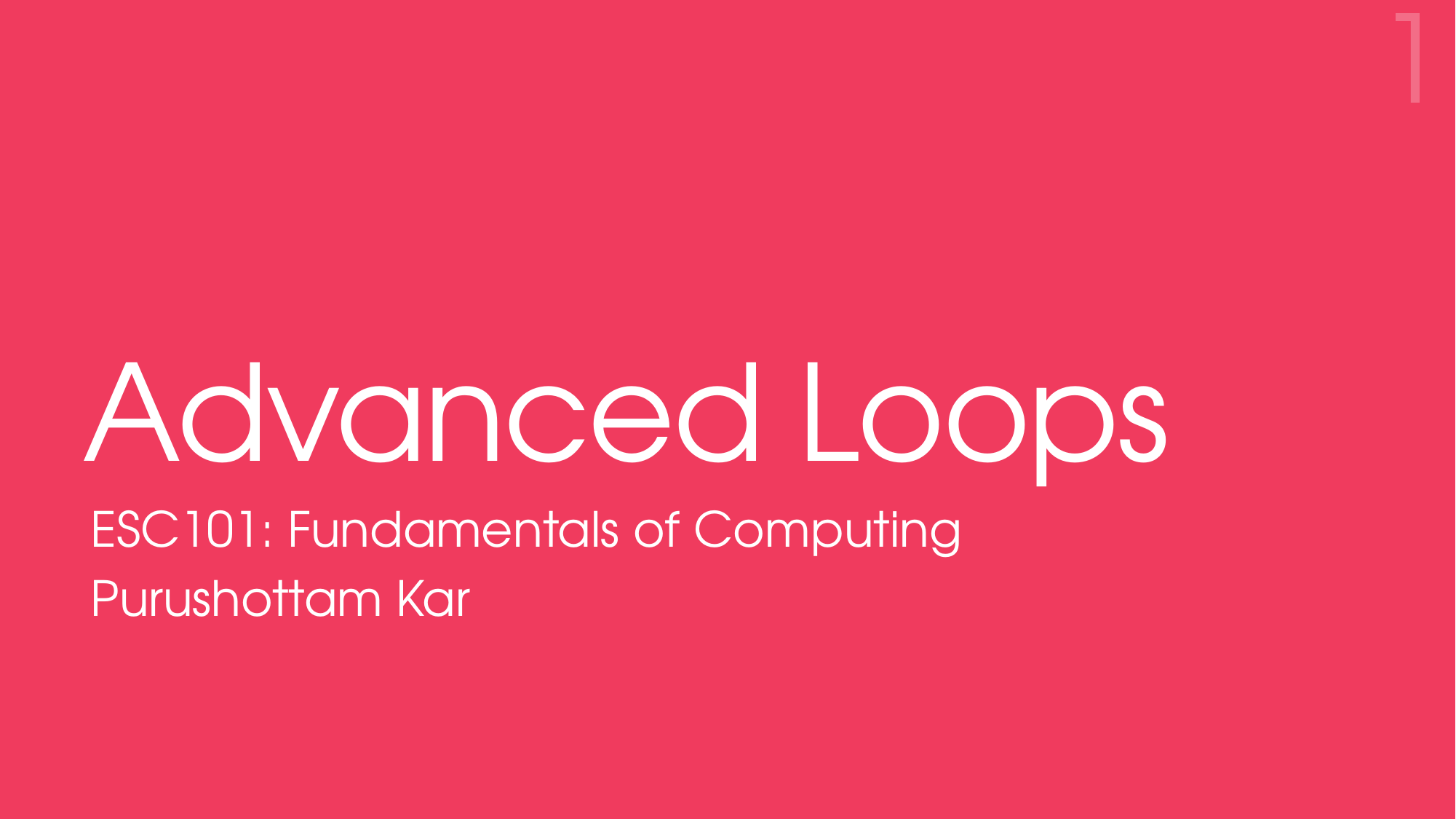

1
# Advanced Loops
ESC101: Fundamentals of Computing
Purushottam Kar